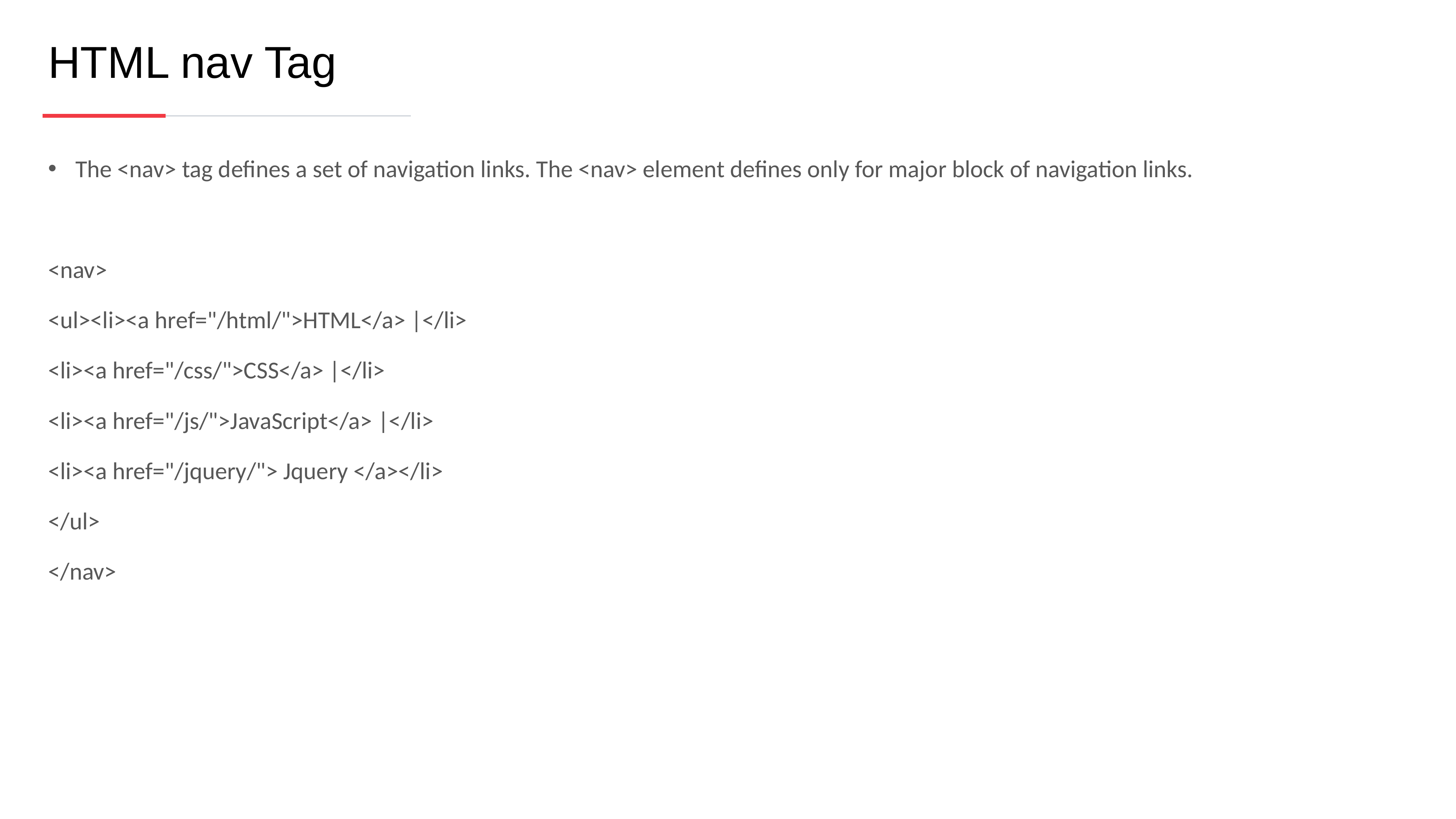

HTML nav Tag
The <nav> tag defines a set of navigation links. The <nav> element defines only for major block of navigation links.

<nav>
<ul><li><a href="/html/">HTML</a> |</li>
<li><a href="/css/">CSS</a> |</li>
<li><a href="/js/">JavaScript</a> |</li>
<li><a href="/jquery/"> Jquery </a></li>
</ul>
</nav>